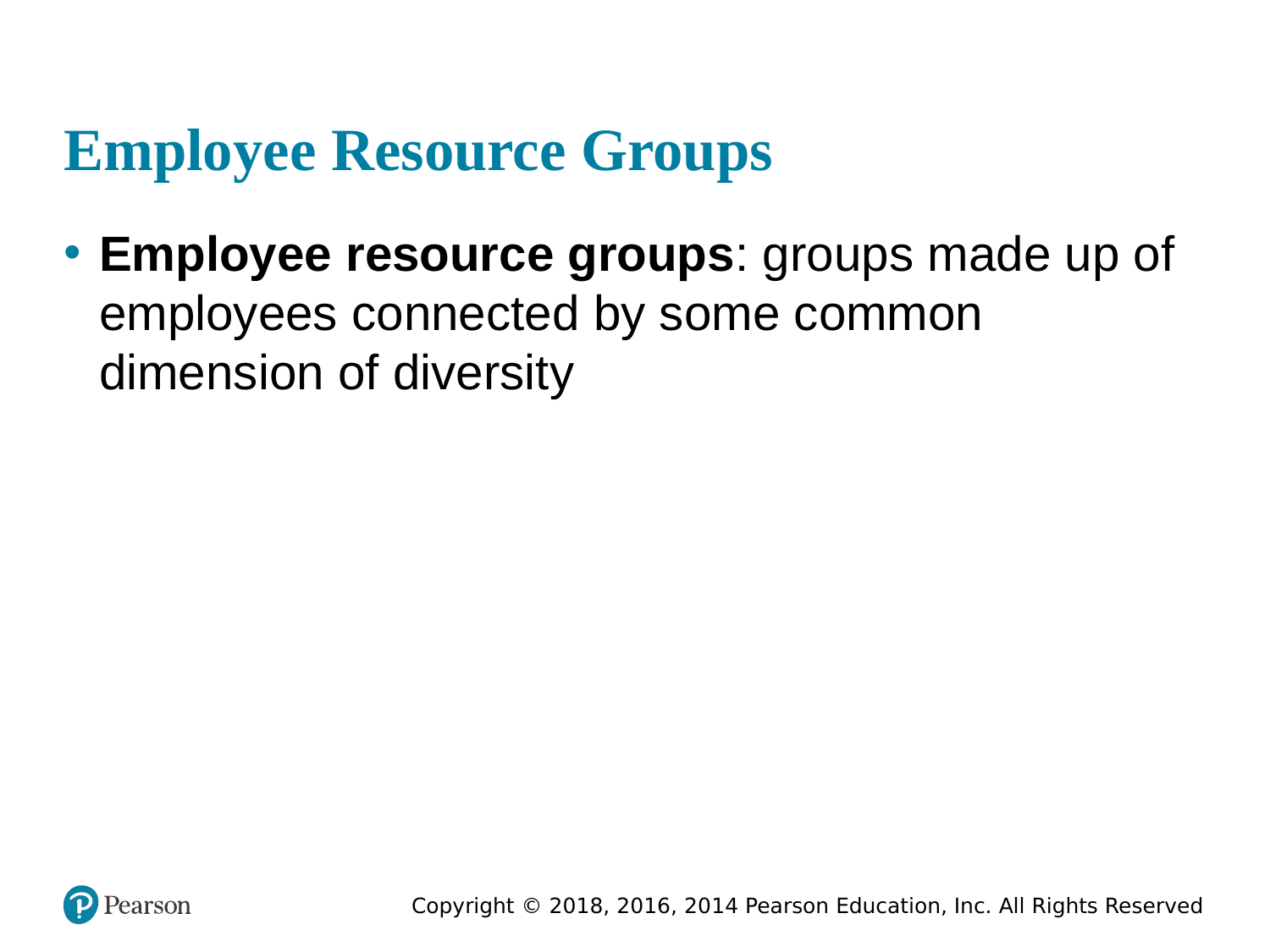

# Employee Resource Groups
Employee resource groups: groups made up of employees connected by some common dimension of diversity